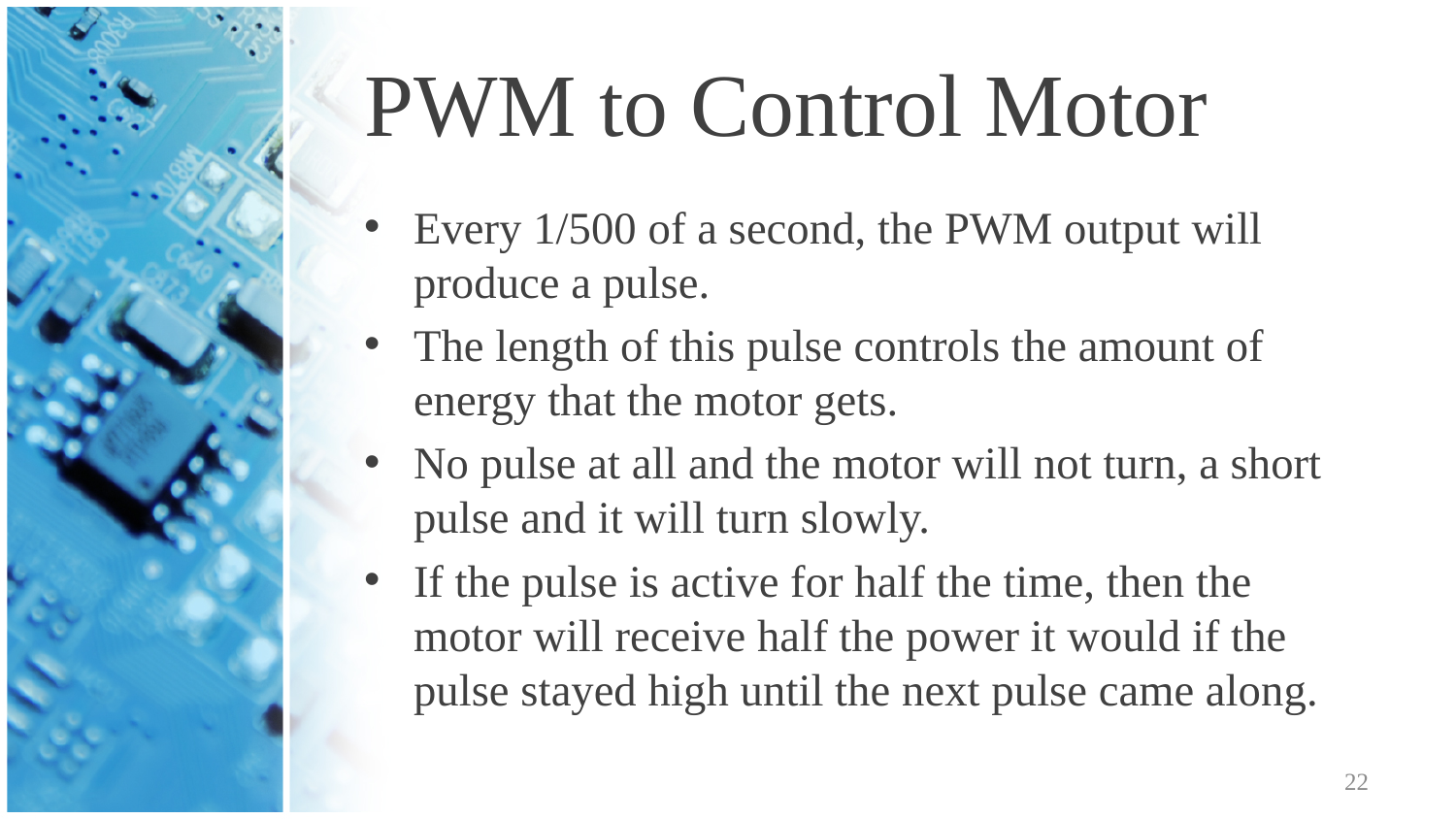

# PWM to Control Motor
Every 1/500 of a second, the PWM output will produce a pulse.
The length of this pulse controls the amount of energy that the motor gets.
No pulse at all and the motor will not turn, a short pulse and it will turn slowly.
If the pulse is active for half the time, then the motor will receive half the power it would if the pulse stayed high until the next pulse came along.
22